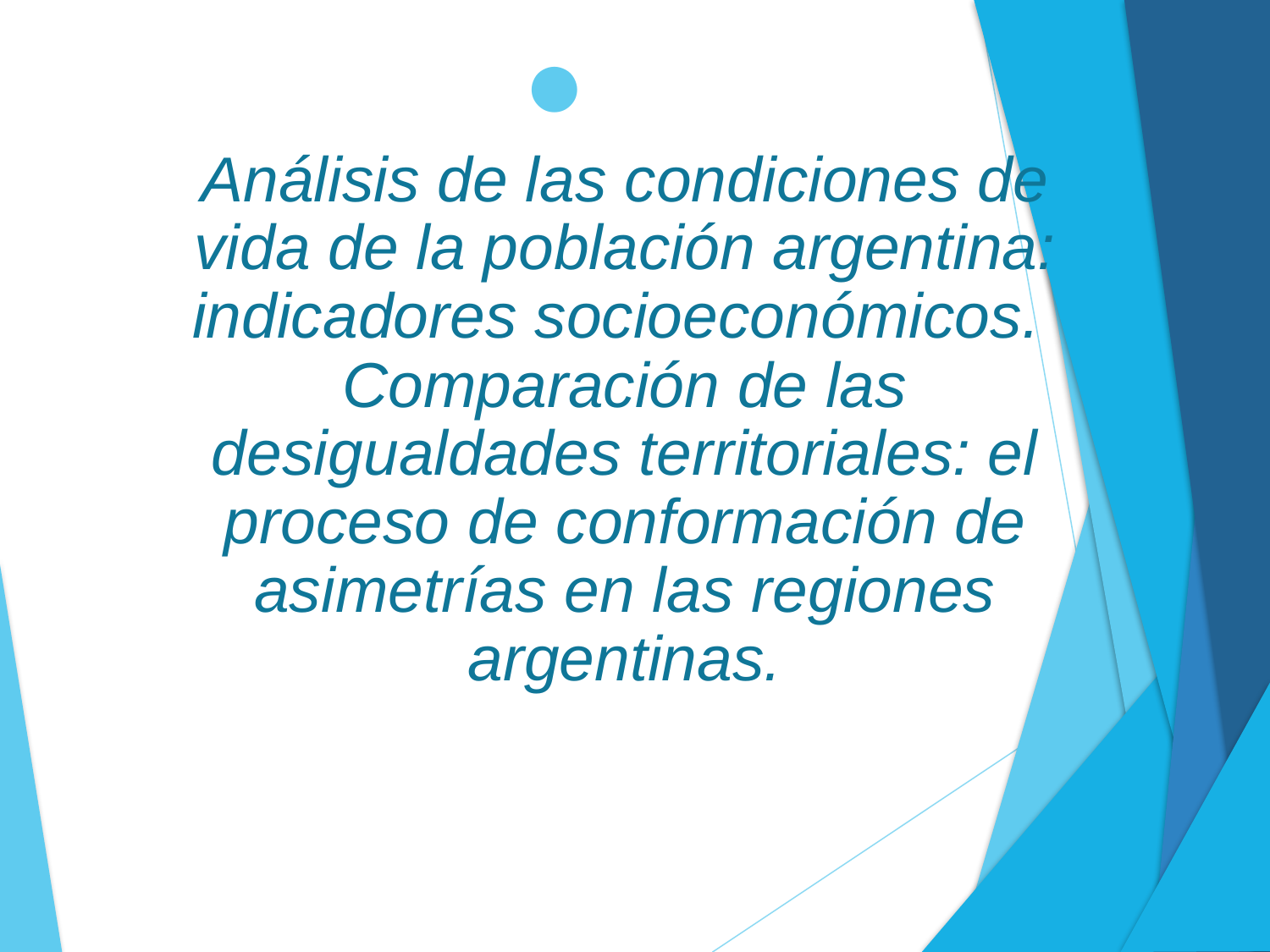

# Análisis de las condiciones de vida de la población argentina: indicadores socioeconómicos. Comparación de las desigualdades territoriales: el proceso de conformación de asimetrías en las regiones argentinas.